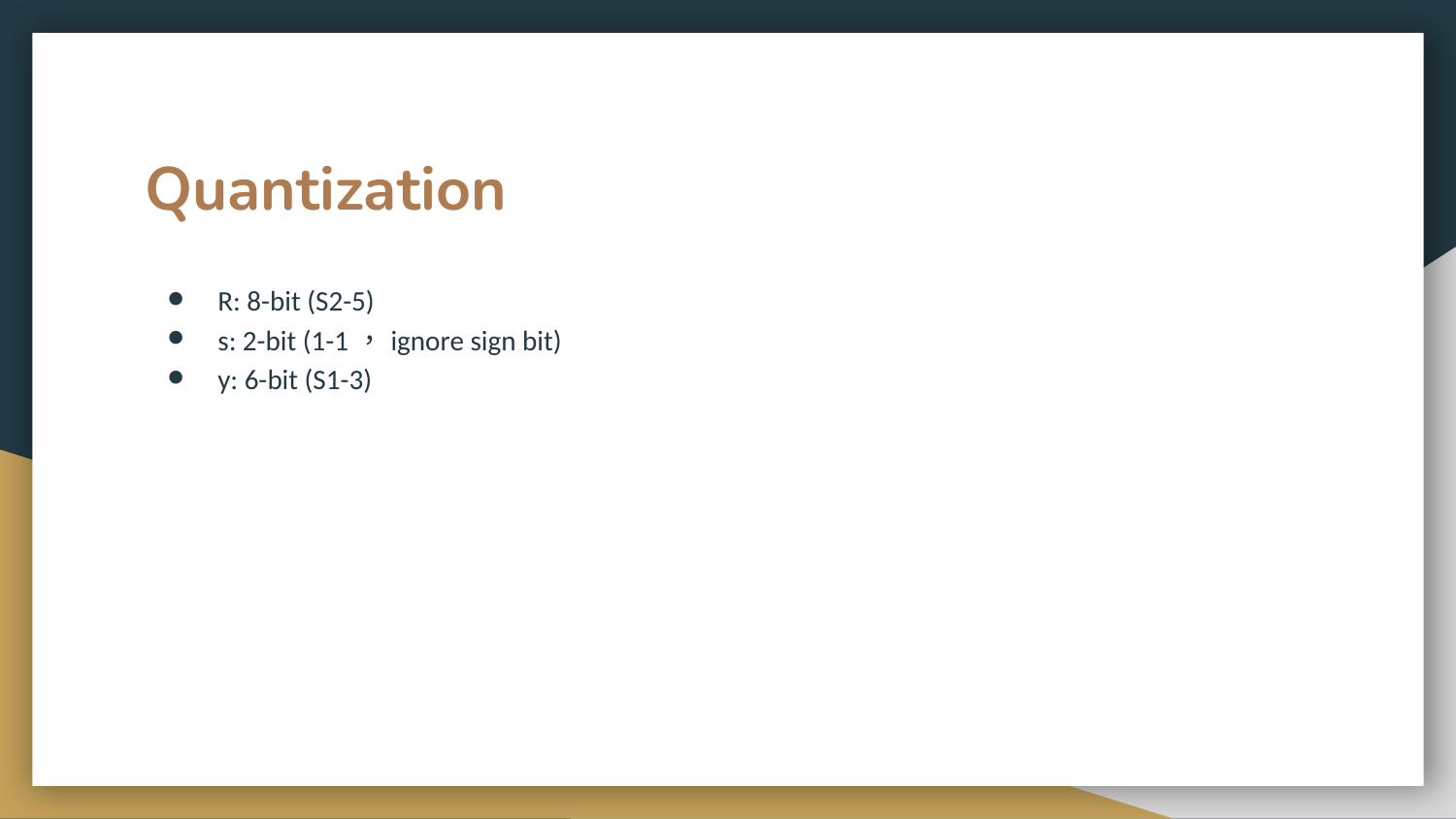

# Quantization
R: 8-bit (S2-5)
s: 2-bit (1-1，ignore sign bit)
y: 6-bit (S1-3)